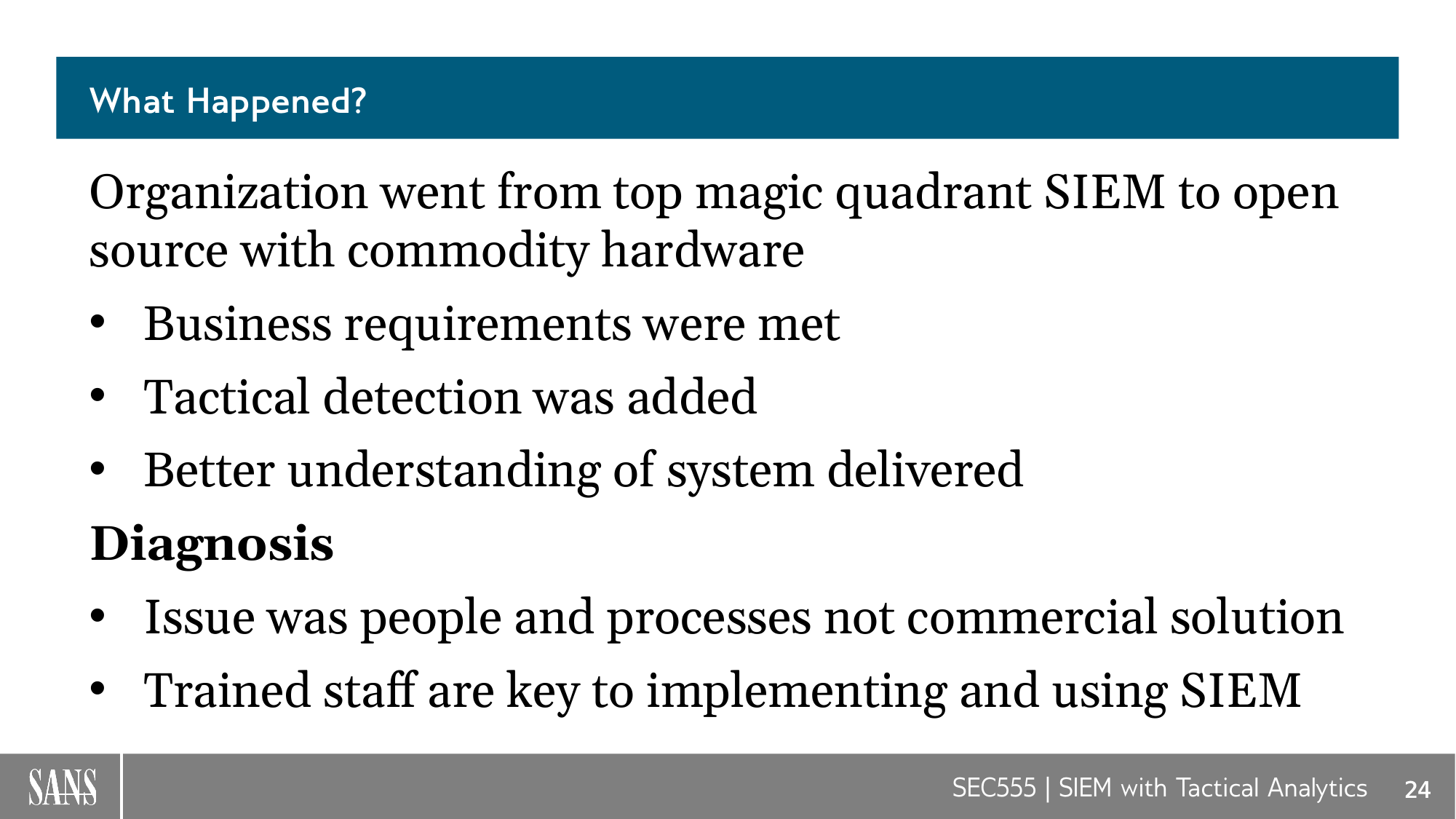

# What Happened?
Organization went from top magic quadrant SIEM to open source with commodity hardware
Business requirements were met
Tactical detection was added
Better understanding of system delivered
Diagnosis
Issue was people and processes not commercial solution
Trained staff are key to implementing and using SIEM